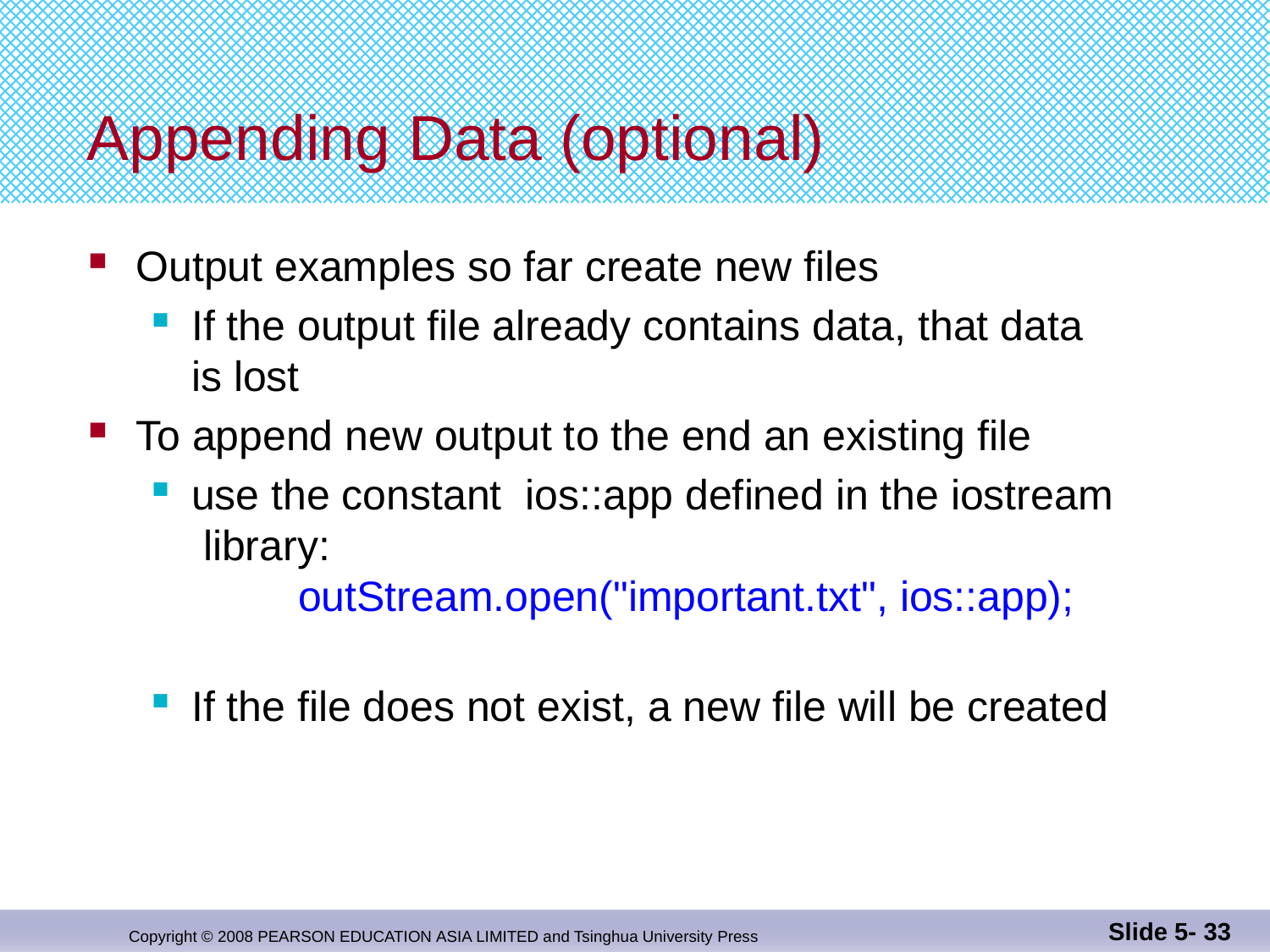

# Appending Data (optional)
Output examples so far create new files
If the output file already contains data, that data
is lost
To append new output to the end an existing file
use the constant  ios::app defined in the iostream
 library:
         outStream.open("important.txt", ios::app);
If the file does not exist, a new file will be created
Slide 5- 33